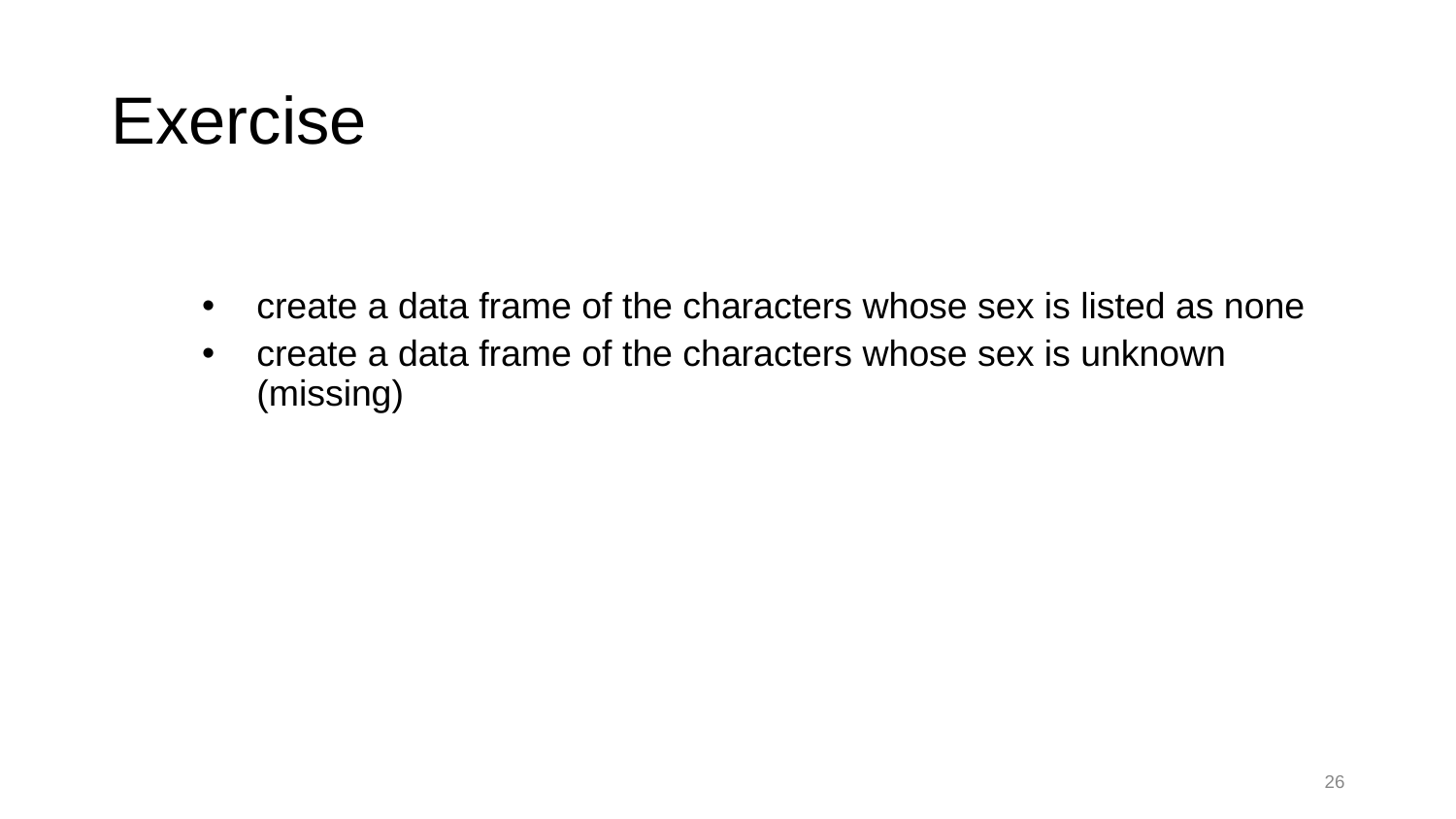

# Exercise

create a data frame of the characters whose sex is listed as none
create a data frame of the characters whose sex is unknown (missing)

26